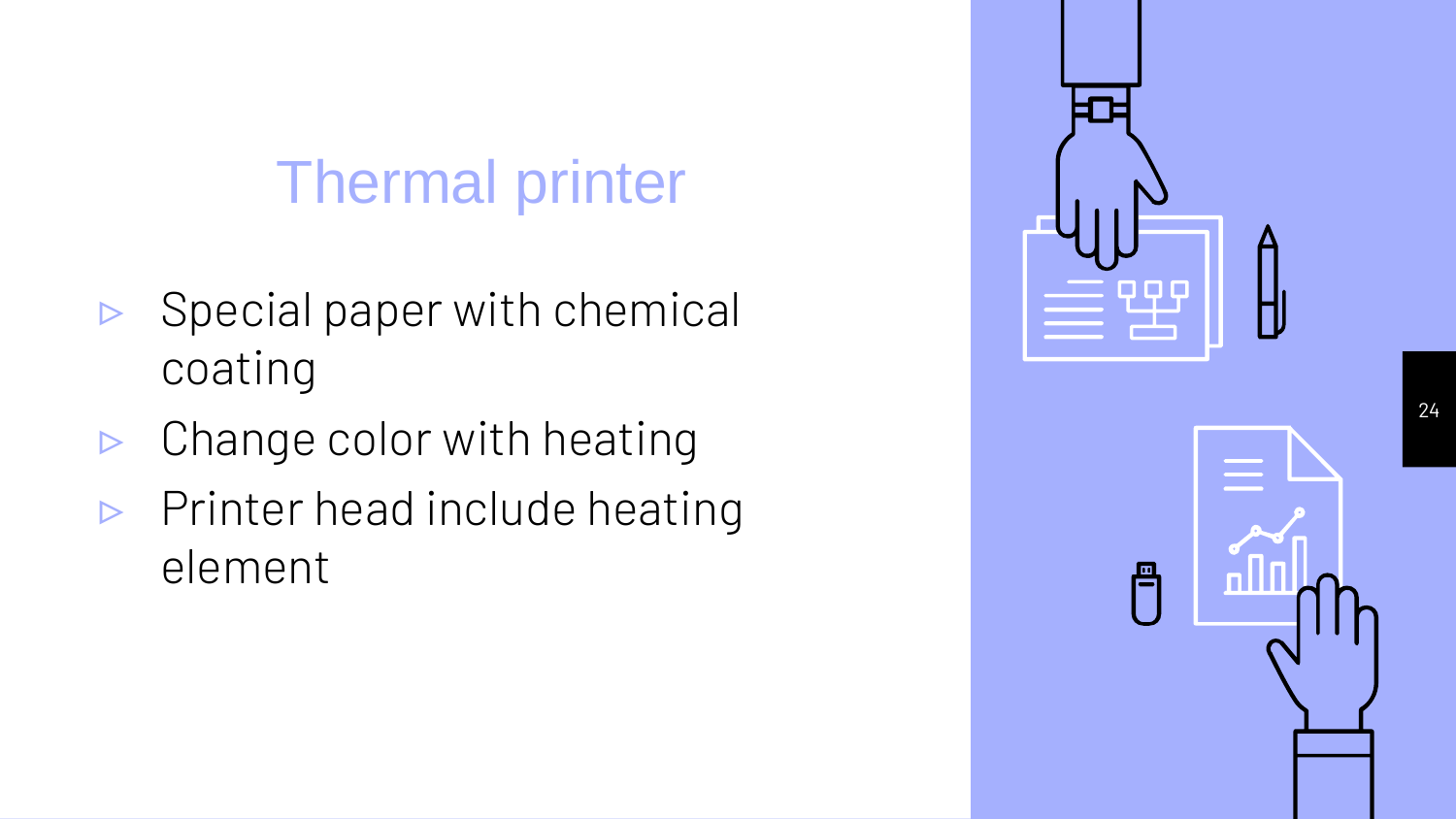

# Thermal printer
Special paper with chemical coating
Change color with heating
Printer head include heating element

24